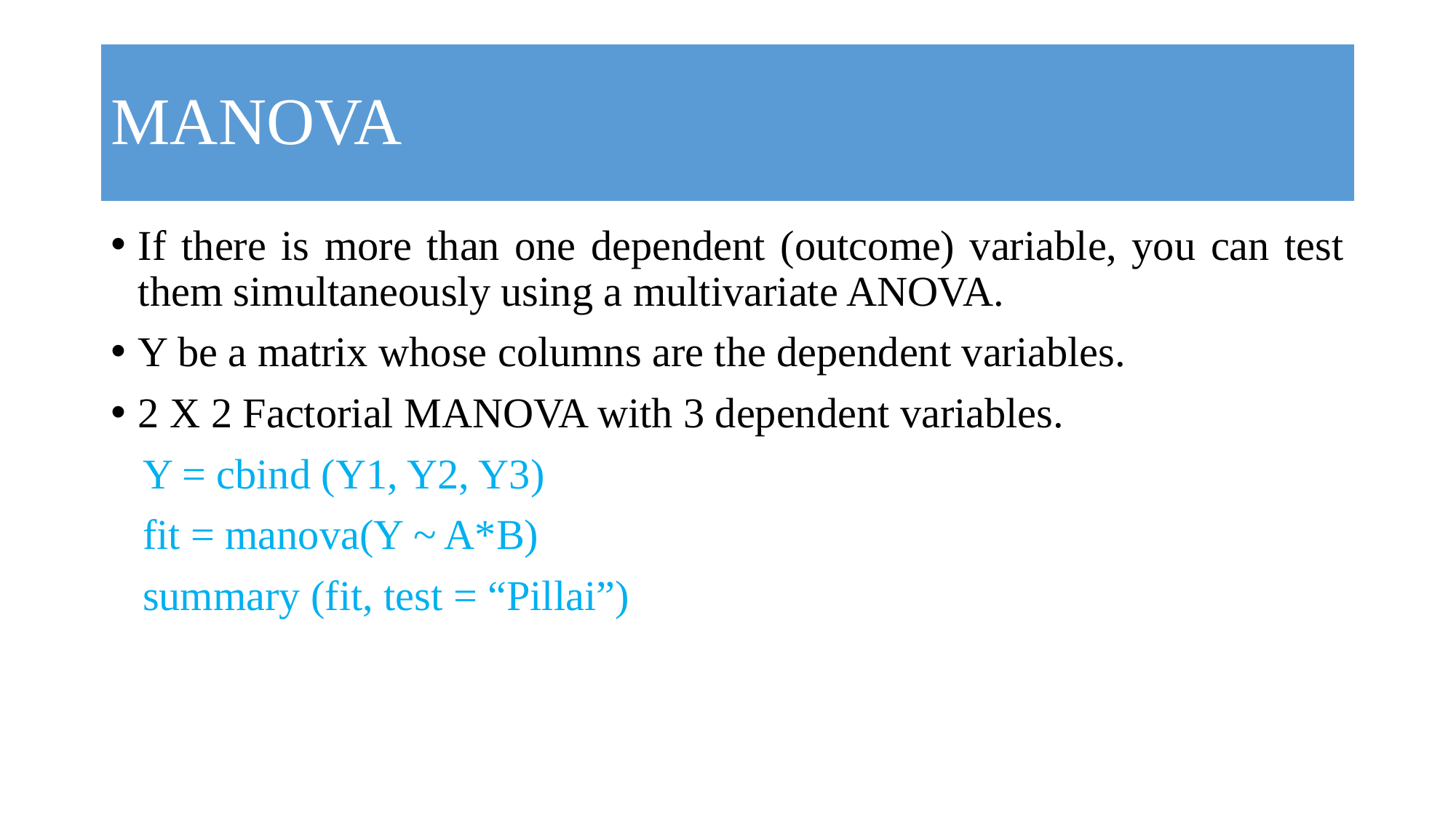

# MANOVA
If there is more than one dependent (outcome) variable, you can test them simultaneously using a multivariate ANOVA.
Y be a matrix whose columns are the dependent variables.
2 X 2 Factorial MANOVA with 3 dependent variables.
   Y = cbind (Y1, Y2, Y3)
   fit = manova(Y ~ A*B)
   summary (fit, test = “Pillai”)